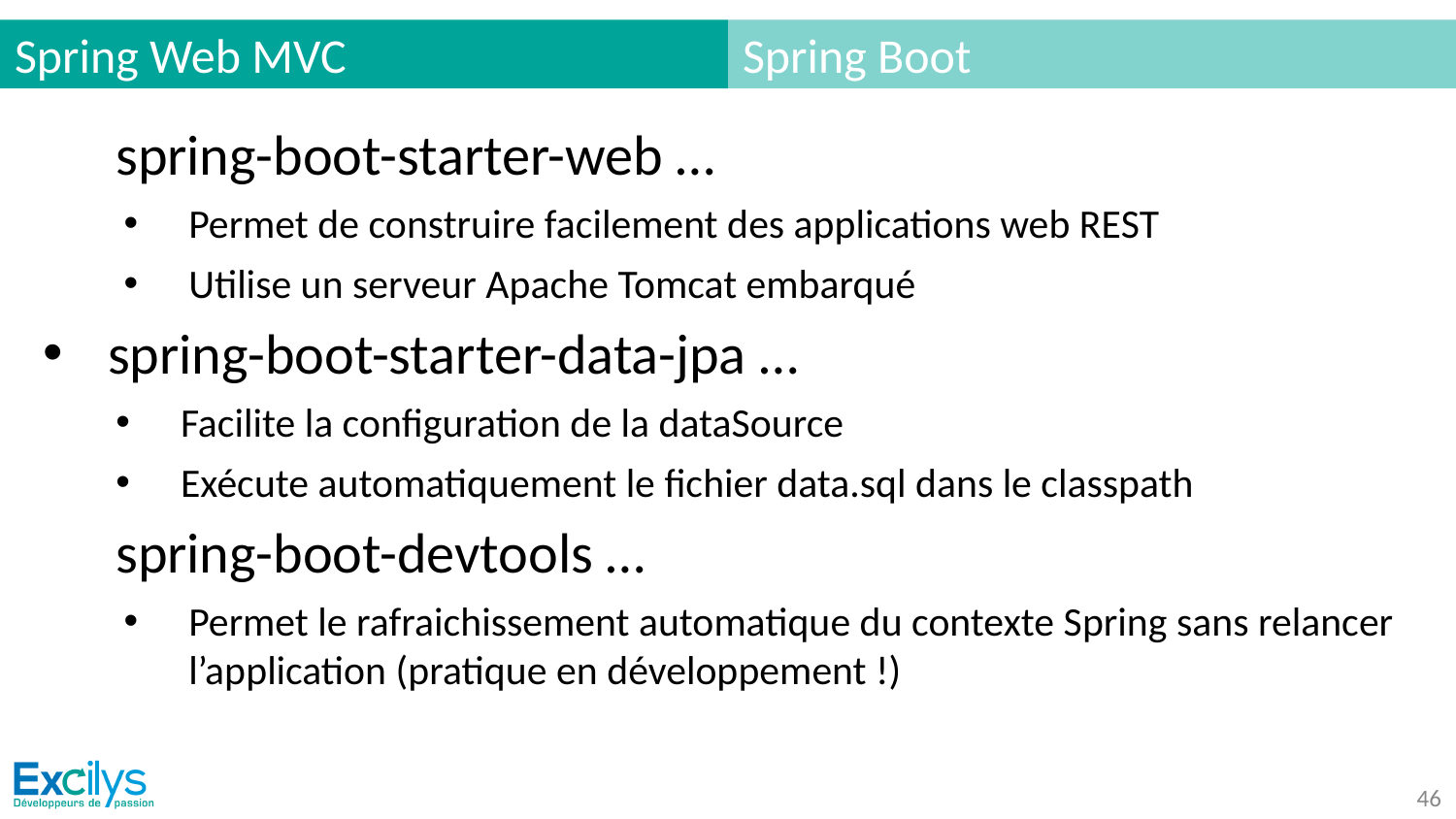

# Spring Web MVC
Spring Boot
spring-boot-starter-web …
Permet de construire facilement des applications web REST
Utilise un serveur Apache Tomcat embarqué
spring-boot-starter-data-jpa …
Facilite la configuration de la dataSource
Exécute automatiquement le fichier data.sql dans le classpath
spring-boot-devtools …
Permet le rafraichissement automatique du contexte Spring sans relancer l’application (pratique en développement !)
46